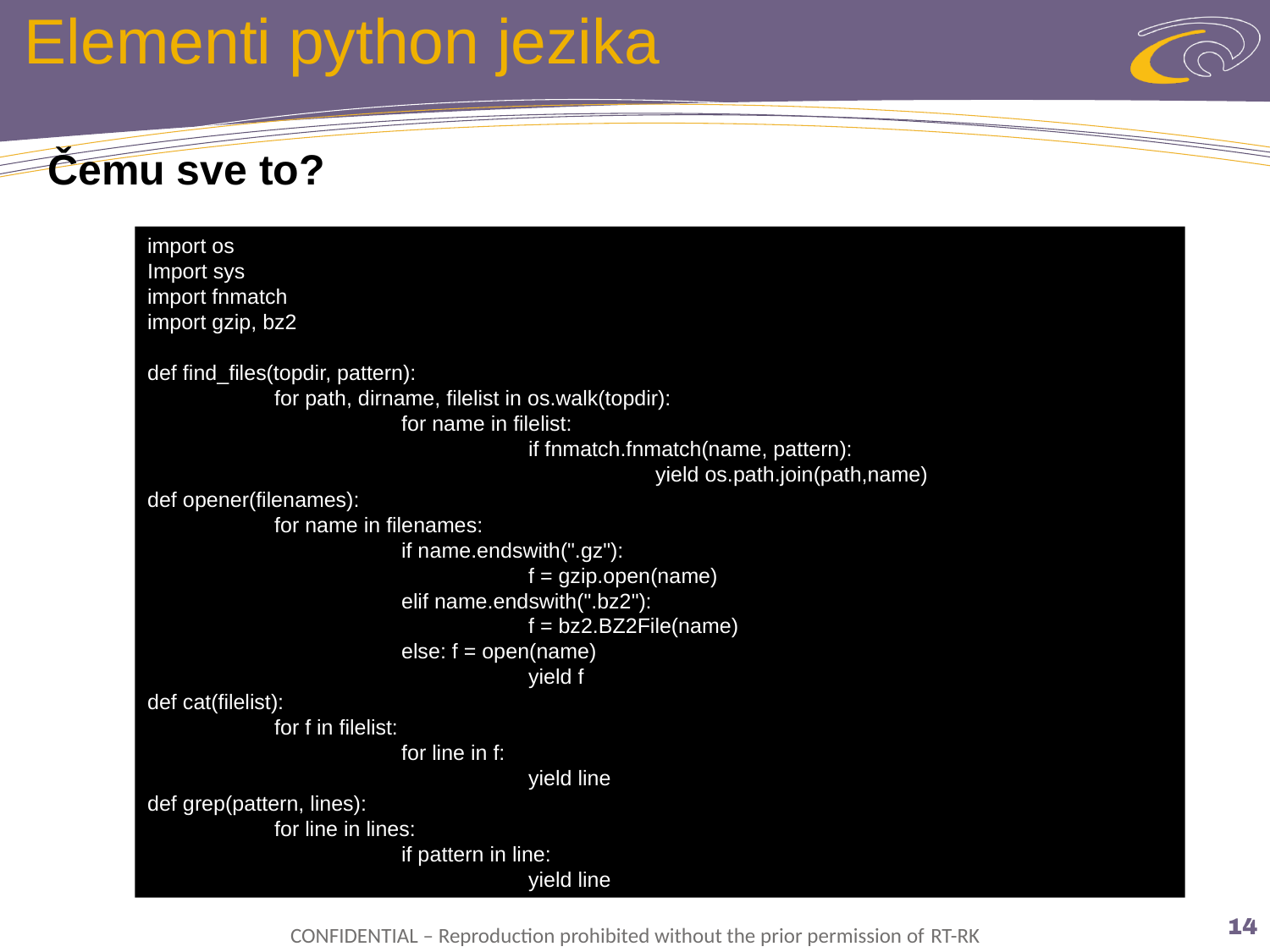

# Elementi python jezika
Čemu sve to?

import os
Import sys
import fnmatch
import gzip, bz2

def find_files(topdir, pattern):
	for path, dirname, filelist in os.walk(topdir):
		for name in filelist:
			if fnmatch.fnmatch(name, pattern):
				yield os.path.join(path,name)
def opener(filenames):
	for name in filenames:
		if name.endswith(".gz"):
			f = gzip.open(name)
		elif name.endswith(".bz2"):
			f = bz2.BZ2File(name)
		else: f = open(name)
			yield f
def cat(filelist):
	for f in filelist:
		for line in f:
			yield line
def grep(pattern, lines):
	for line in lines:
		if pattern in line:
			yield line